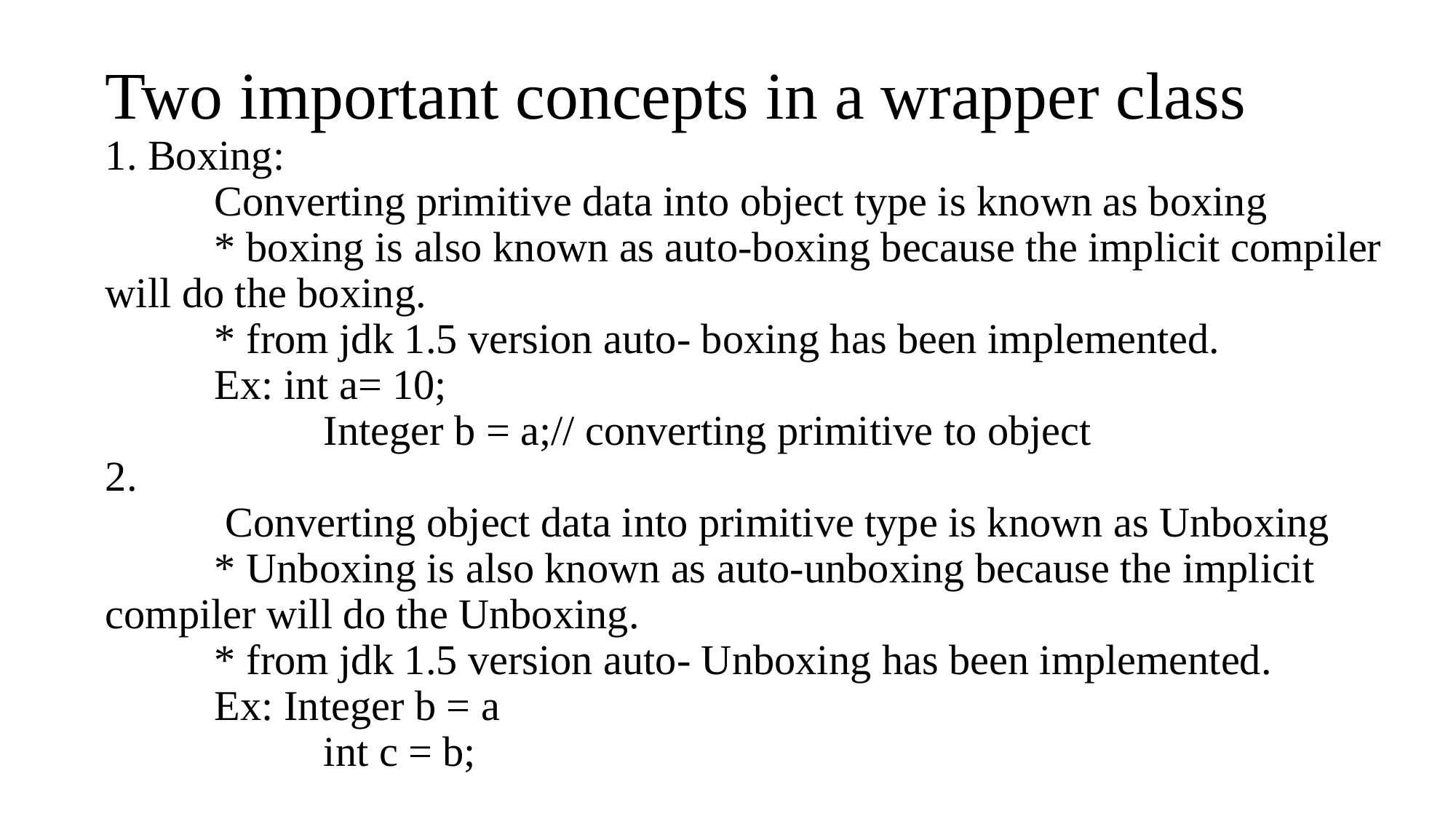

# Two important concepts in a wrapper class 1. Boxing: Converting primitive data into object type is known as boxing * boxing is also known as auto-boxing because the implicit compiler will do the boxing. * from jdk 1.5 version auto- boxing has been implemented. Ex: int a= 10; Integer b = a;// converting primitive to object 2. Converting object data into primitive type is known as Unboxing * Unboxing is also known as auto-unboxing because the implicit compiler will do the Unboxing. * from jdk 1.5 version auto- Unboxing has been implemented. Ex: Integer b = a int c = b;